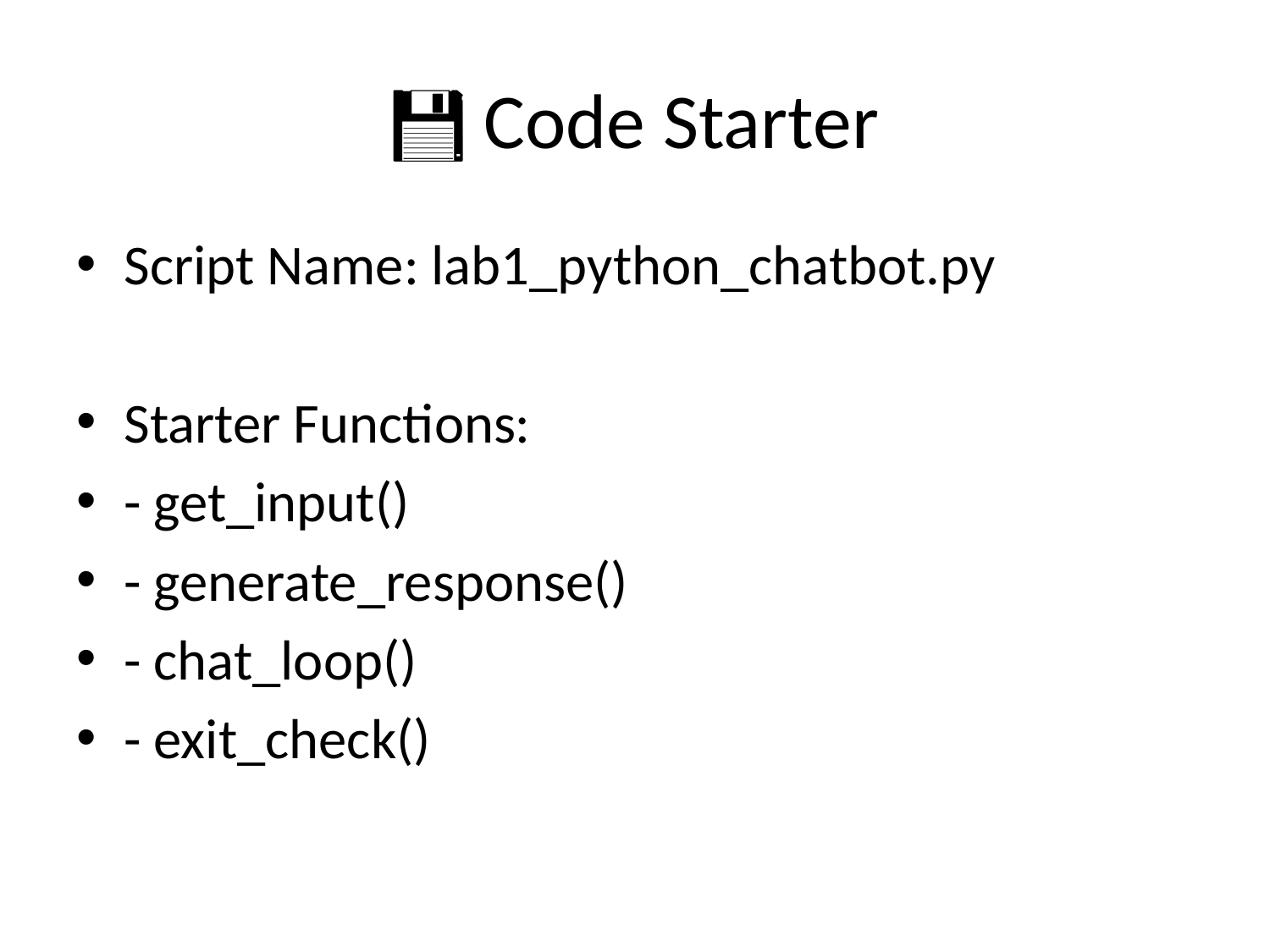

# 💾 Code Starter
Script Name: lab1_python_chatbot.py

Starter Functions:
- get_input()
- generate_response()
- chat_loop()
- exit_check()